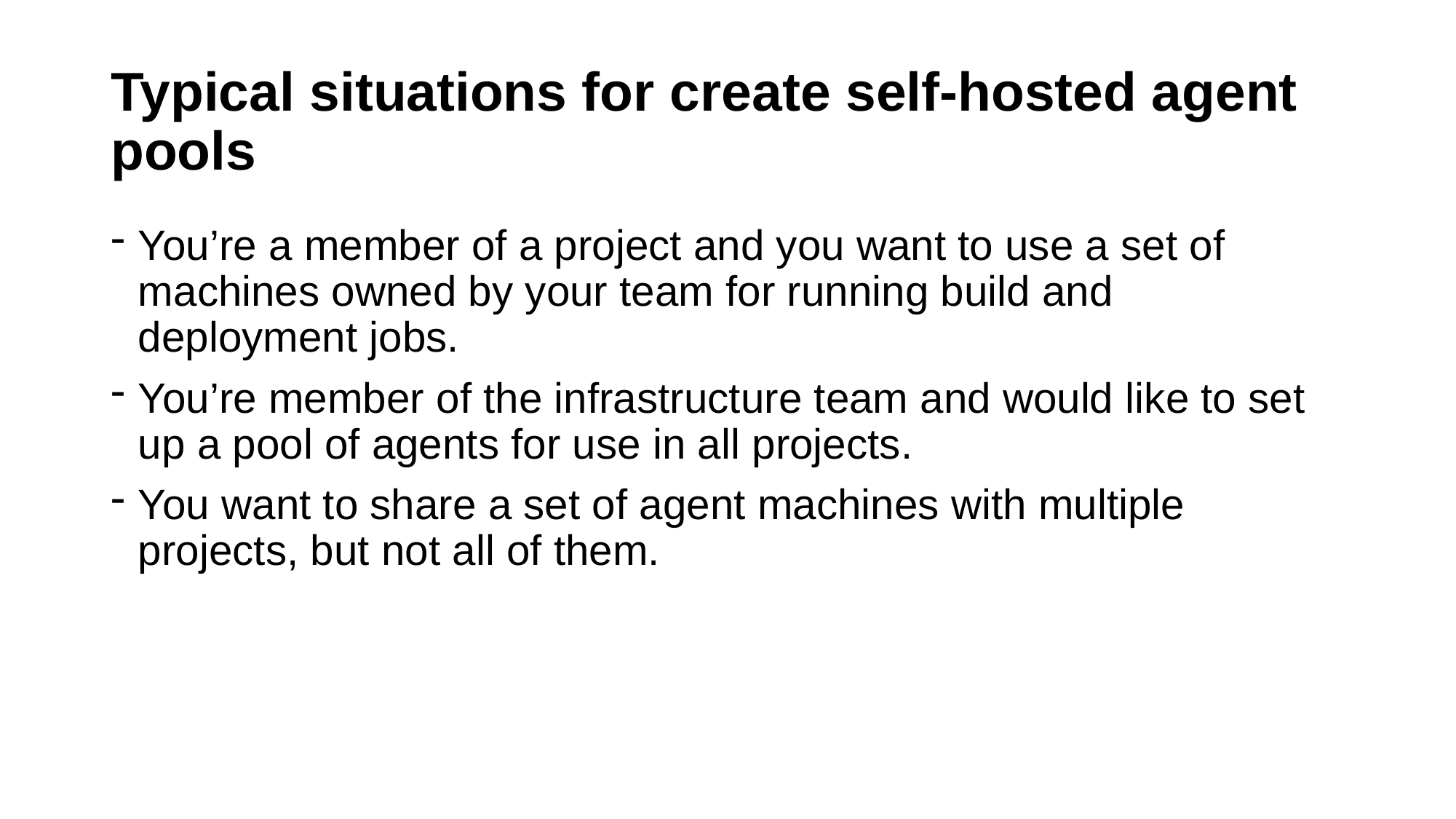

# Typical situations for create self-hosted agent pools
You’re a member of a project and you want to use a set of machines owned by your team for running build and deployment jobs.
You’re member of the infrastructure team and would like to set up a pool of agents for use in all projects.
You want to share a set of agent machines with multiple projects, but not all of them.